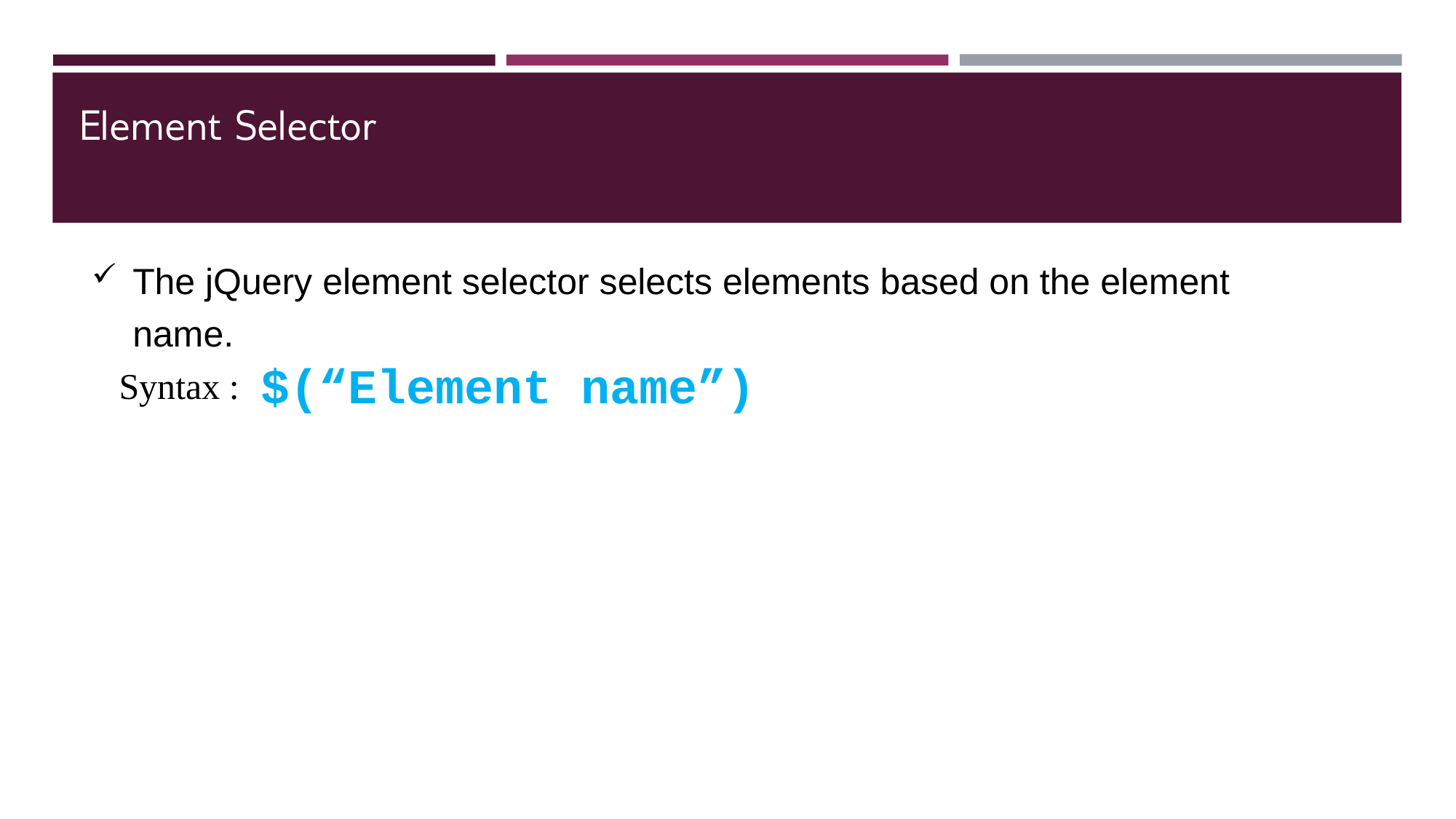

# Element Selector
The jQuery element selector selects elements based on the element name.
   Syntax :
$(“Element name”)